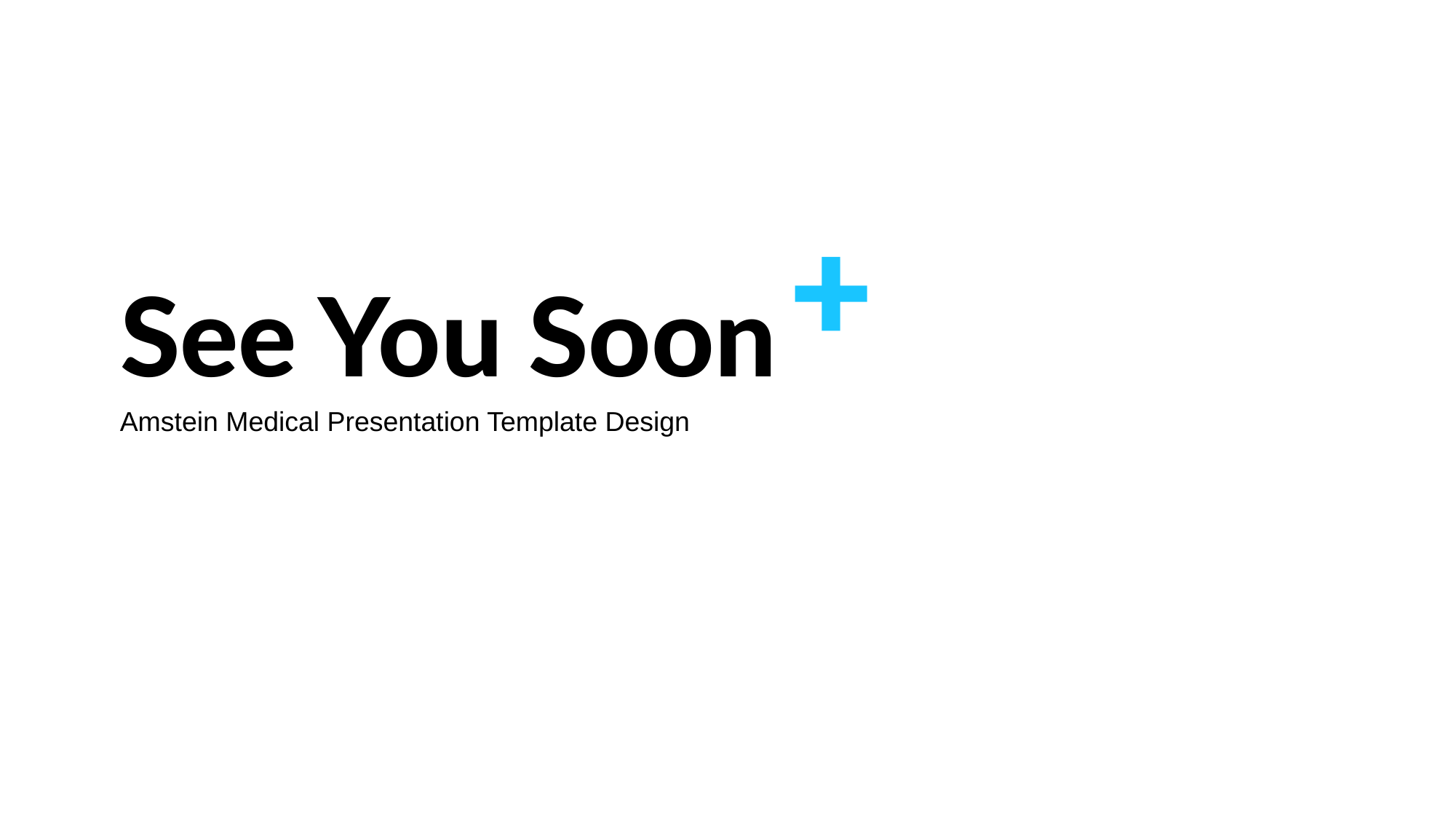

# See You Soon
Amstein Medical Presentation Template Design